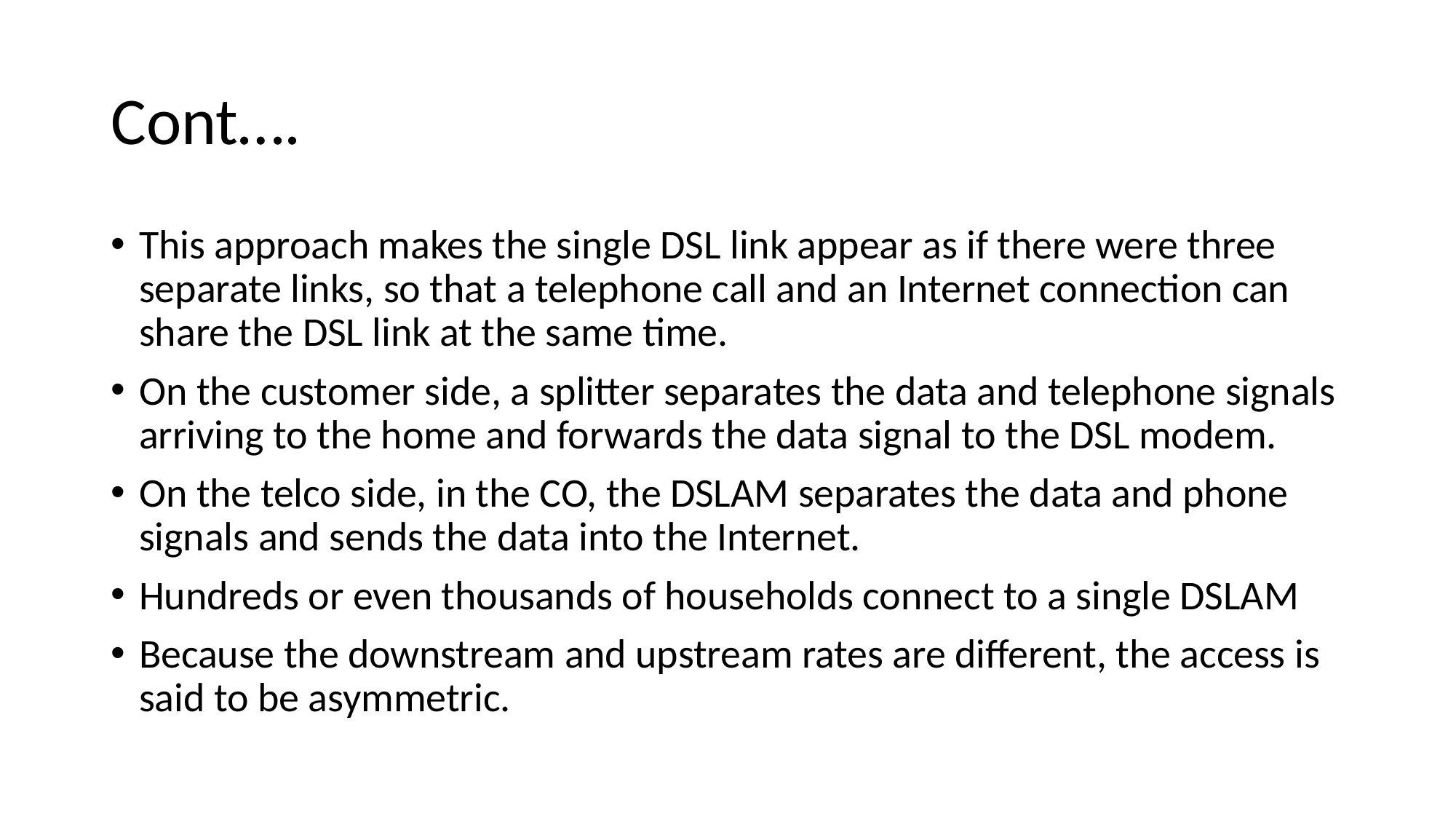

# Cont….
This approach makes the single DSL link appear as if there were three separate links, so that a telephone call and an Internet connection can share the DSL link at the same time.
On the customer side, a splitter separates the data and telephone signals arriving to the home and forwards the data signal to the DSL modem.
On the telco side, in the CO, the DSLAM separates the data and phone signals and sends the data into the Internet.
Hundreds or even thousands of households connect to a single DSLAM
Because the downstream and upstream rates are different, the access is said to be asymmetric.